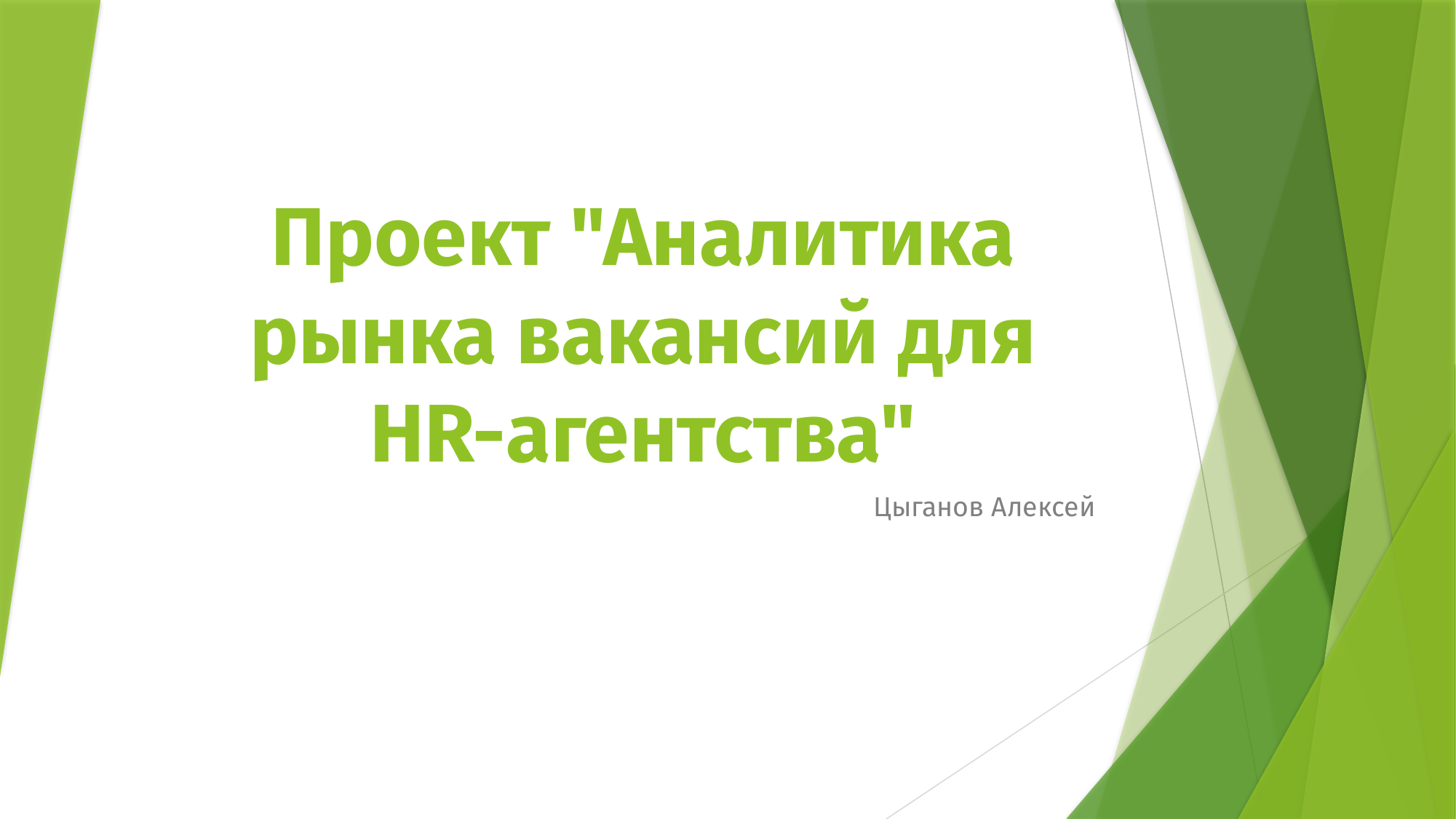

# Проект "Аналитика рынка вакансий для HR-агентства"
Цыганов Алексей